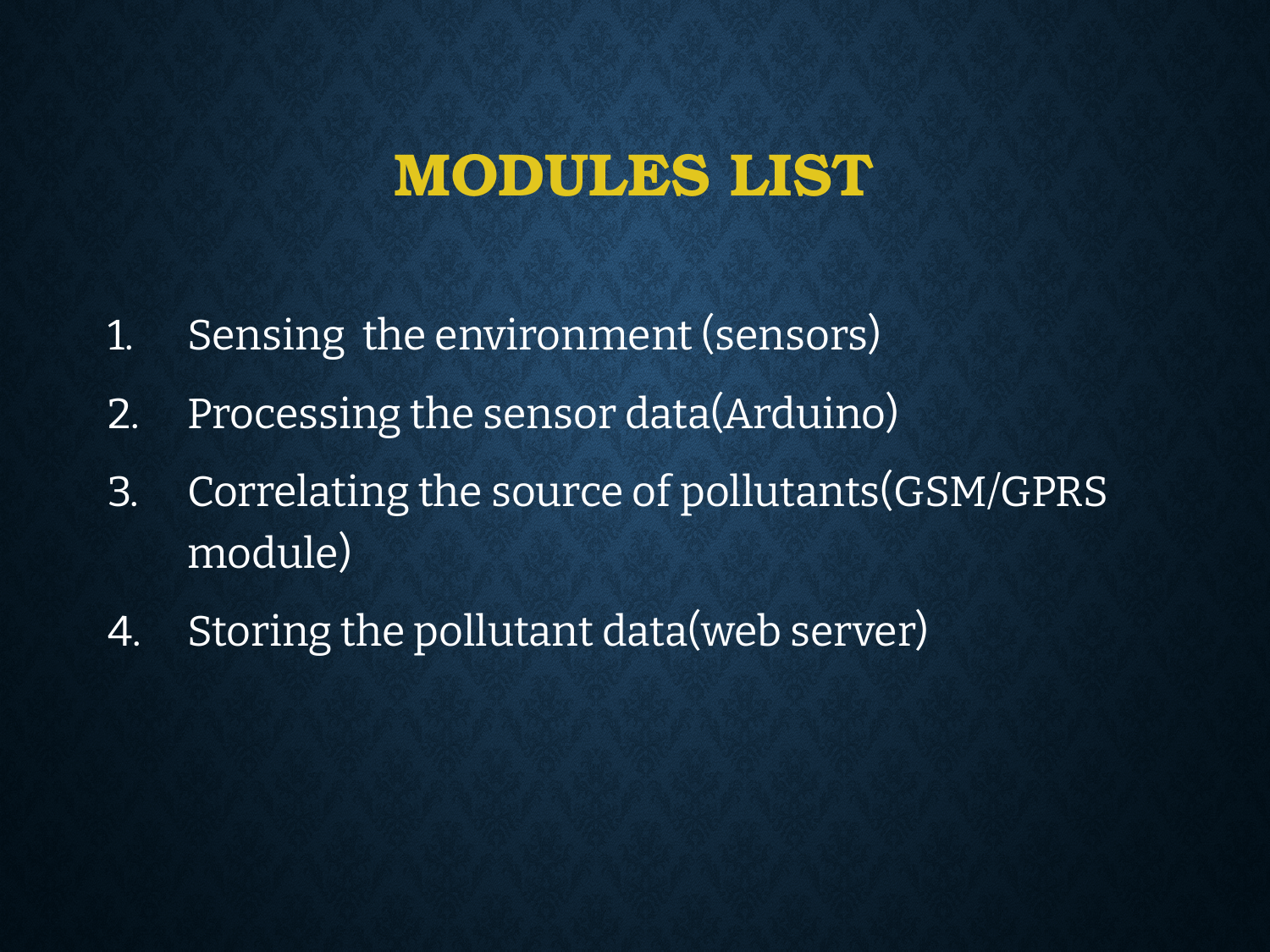

# Modules list
Sensing  the environment (sensors)
Processing the sensor data(Arduino)
Correlating the source of pollutants(GSM/GPRS module)
Storing the pollutant data(web server)